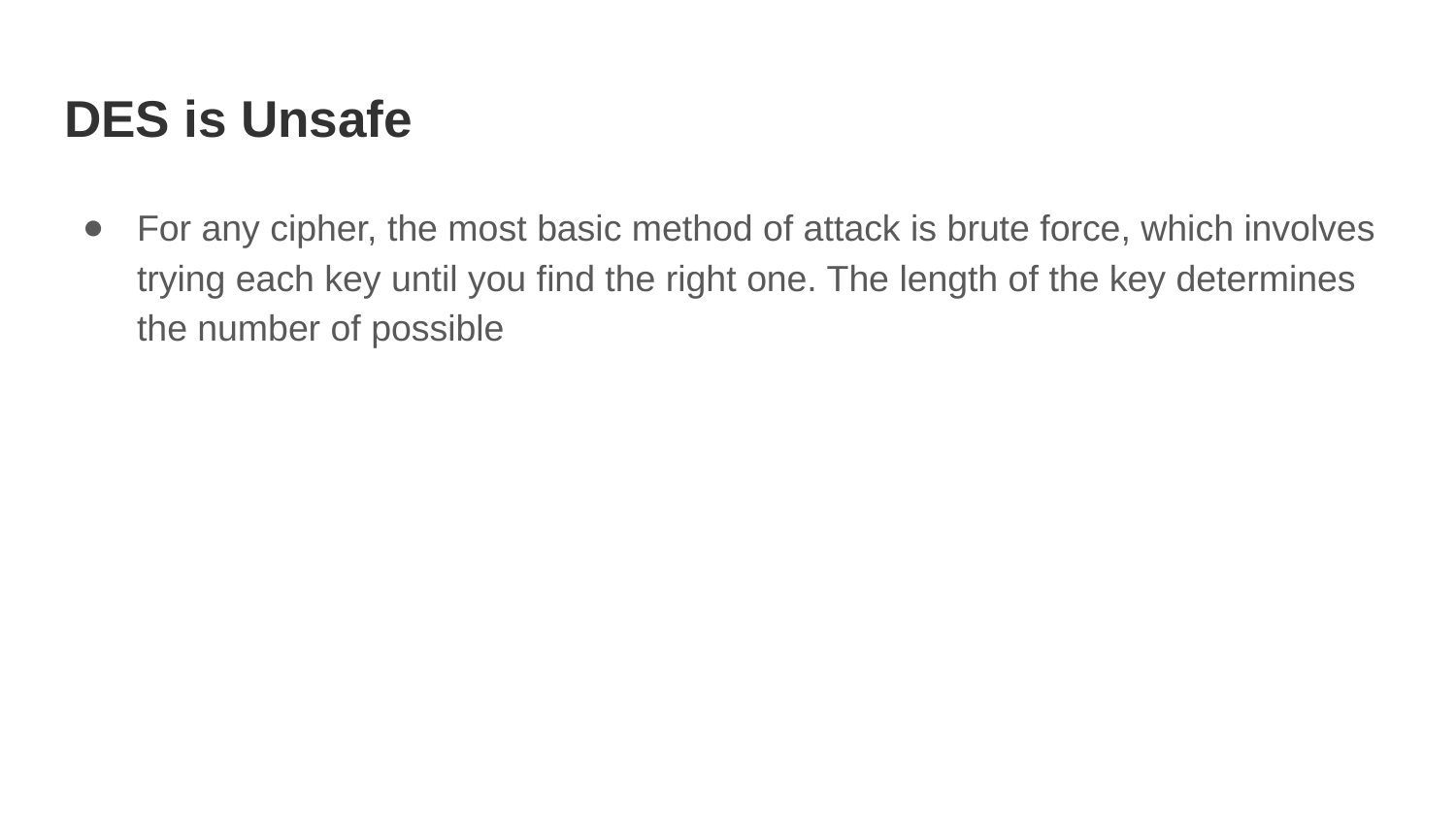

# DES is Unsafe
For any cipher, the most basic method of attack is brute force, which involves trying each key until you find the right one. The length of the key determines the number of possible